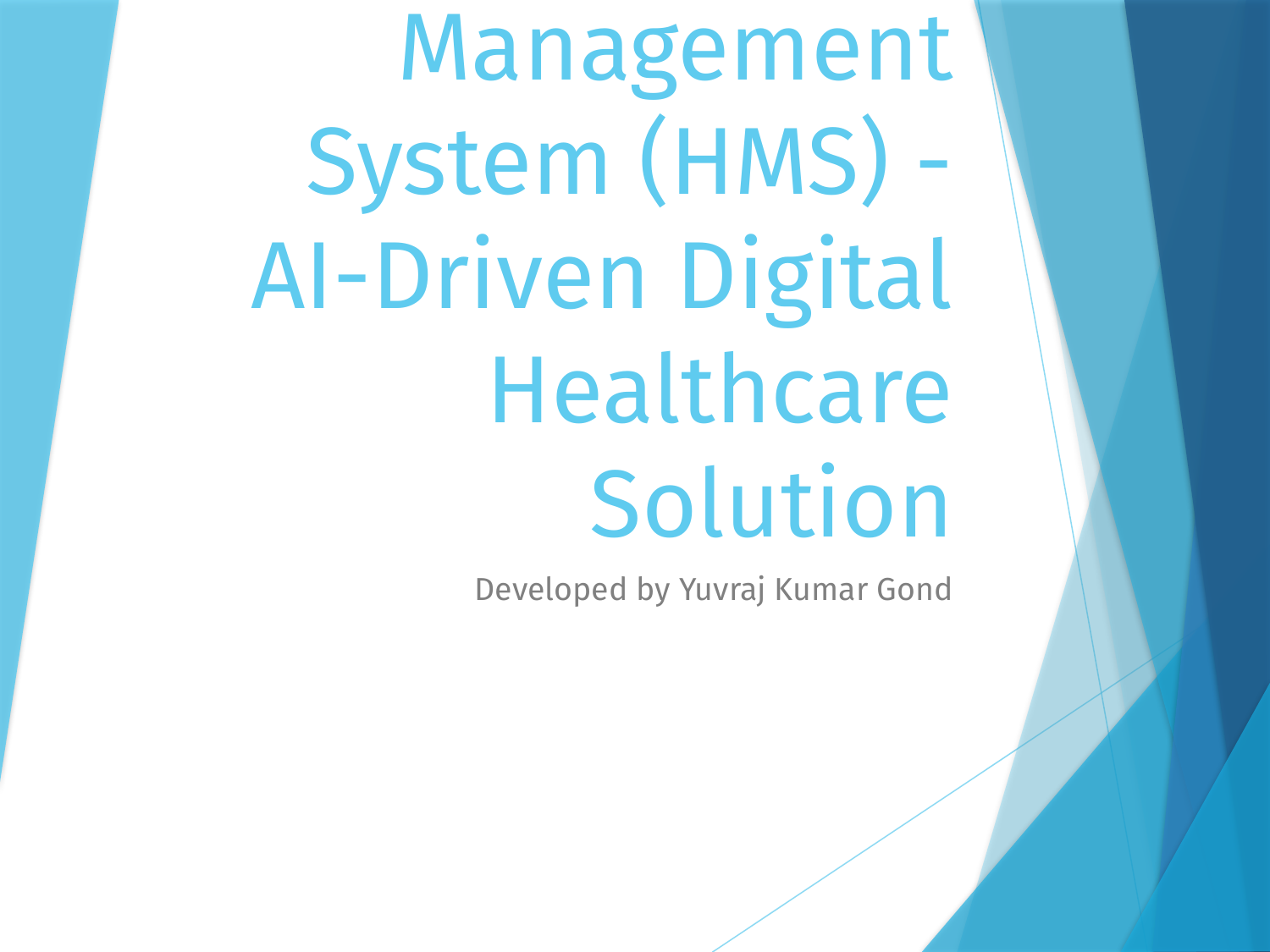

# Hospital Management System (HMS) - AI-Driven Digital Healthcare Solution
Developed by Yuvraj Kumar Gond